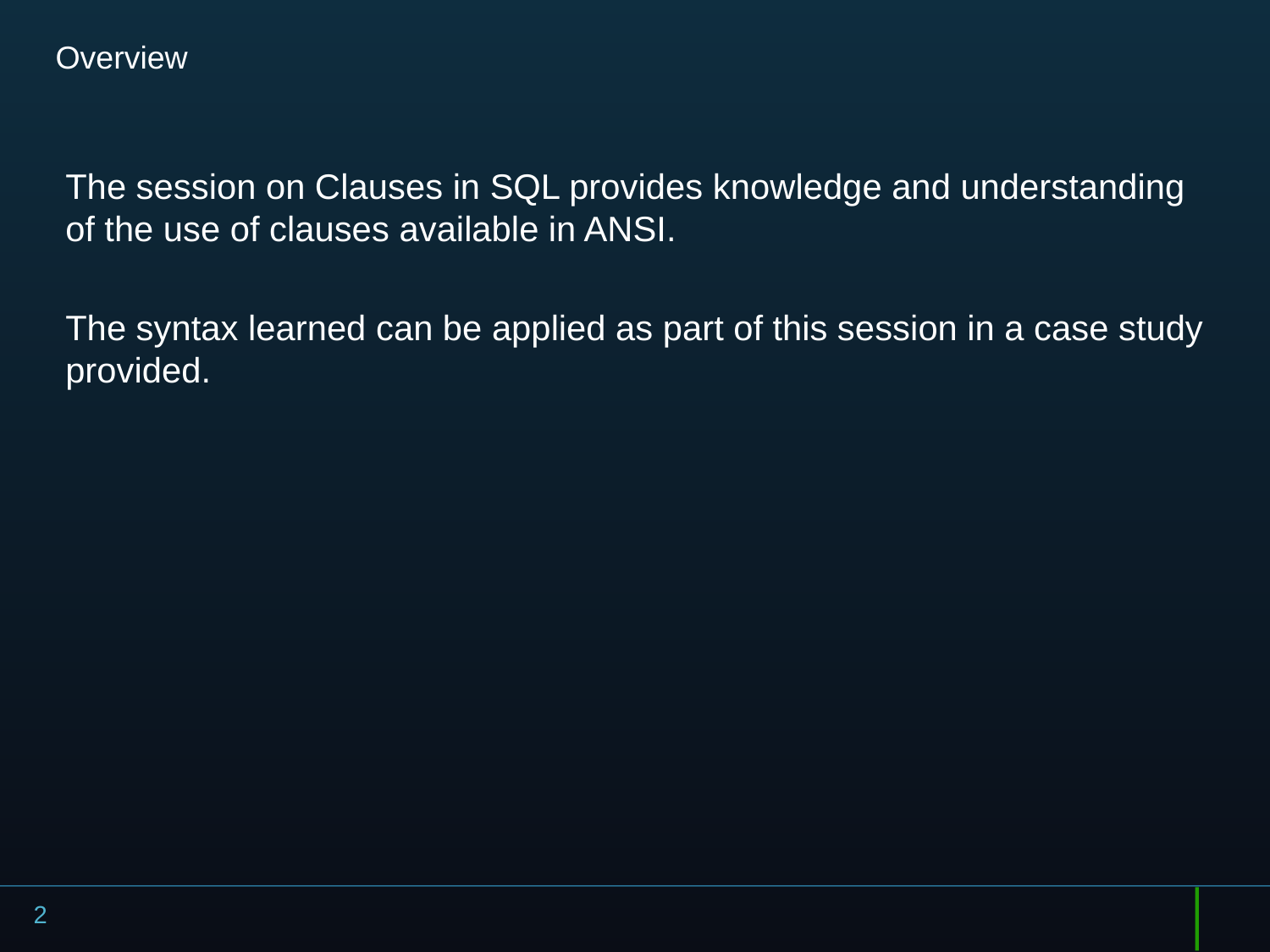

# Overview
The session on Clauses in SQL provides knowledge and understanding of the use of clauses available in ANSI.

The syntax learned can be applied as part of this session in a case study provided.

2